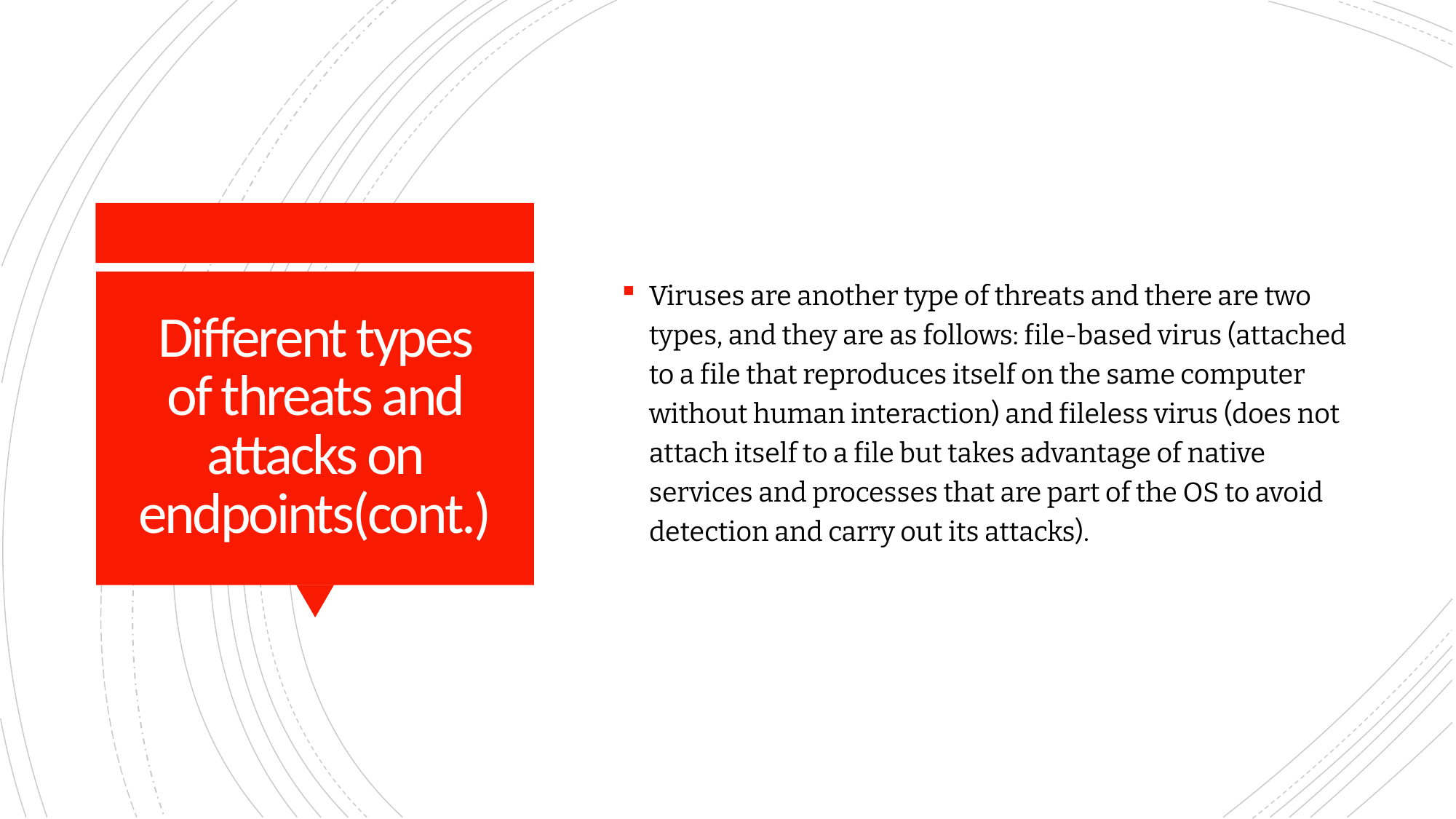

Viruses are another type of threats and there are two types, and they are as follows: file-based virus (attached to a file that reproduces itself on the same computer without human interaction) and fileless virus (does not attach itself to a file but takes advantage of native services and processes that are part of the OS to avoid detection and carry out its attacks).
# Different types of threats and attacks on endpoints(cont.)